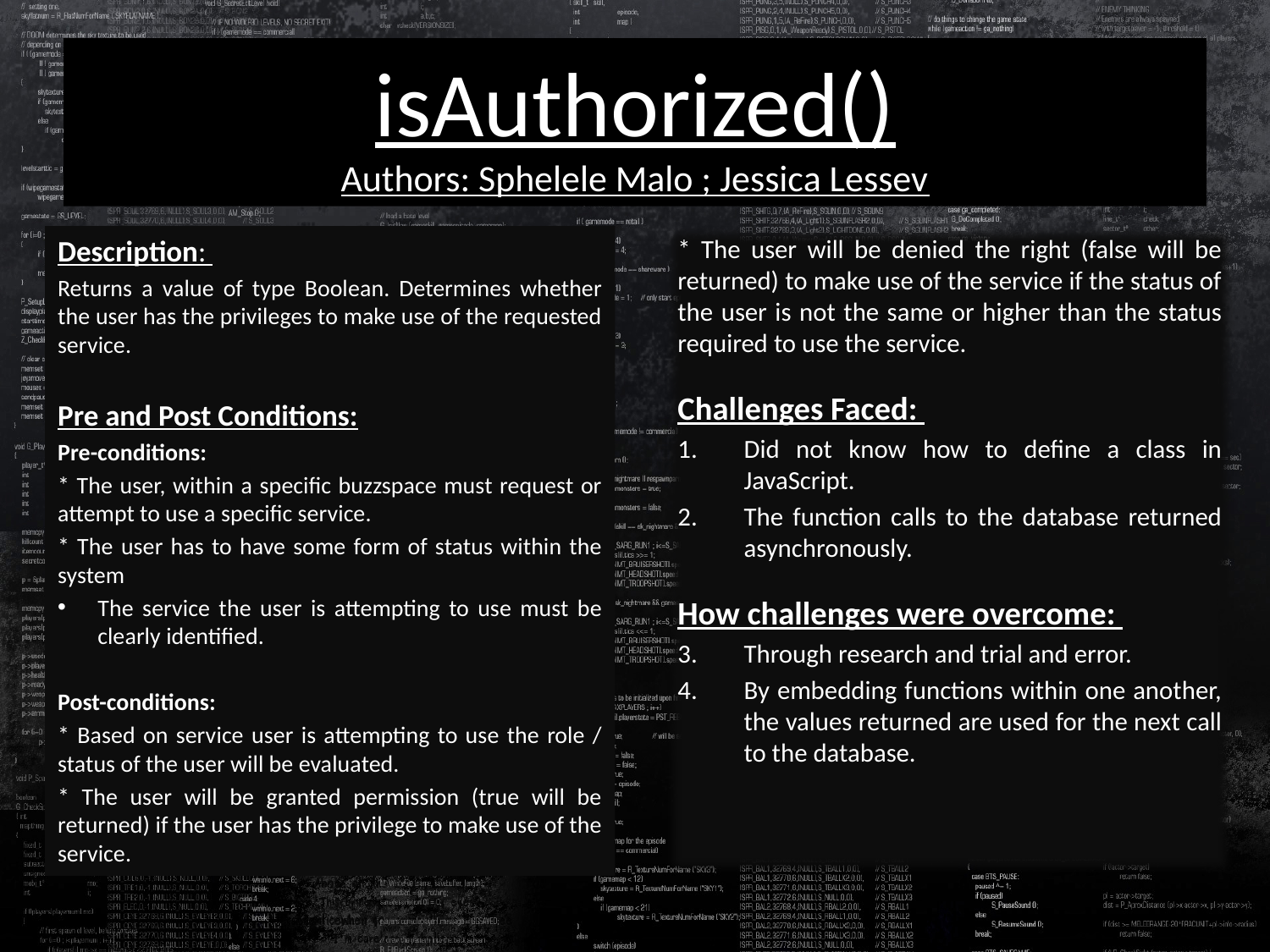

# isAuthorized() Authors: Sphelele Malo ; Jessica Lessev
Description:
Returns a value of type Boolean. Determines whether the user has the privileges to make use of the requested service.

Pre and Post Conditions:
Pre-conditions:
* The user, within a specific buzzspace must request or attempt to use a specific service.
* The user has to have some form of status within the system
The service the user is attempting to use must be clearly identified.

Post-conditions:
* Based on service user is attempting to use the role / status of the user will be evaluated.
* The user will be granted permission (true will be returned) if the user has the privilege to make use of the service.

* The user will be denied the right (false will be returned) to make use of the service if the status of the user is not the same or higher than the status required to use the service.

Challenges Faced:
Did not know how to define a class in JavaScript.
The function calls to the database returned asynchronously.

How challenges were overcome:
Through research and trial and error.
By embedding functions within one another, the values returned are used for the next call to the database.